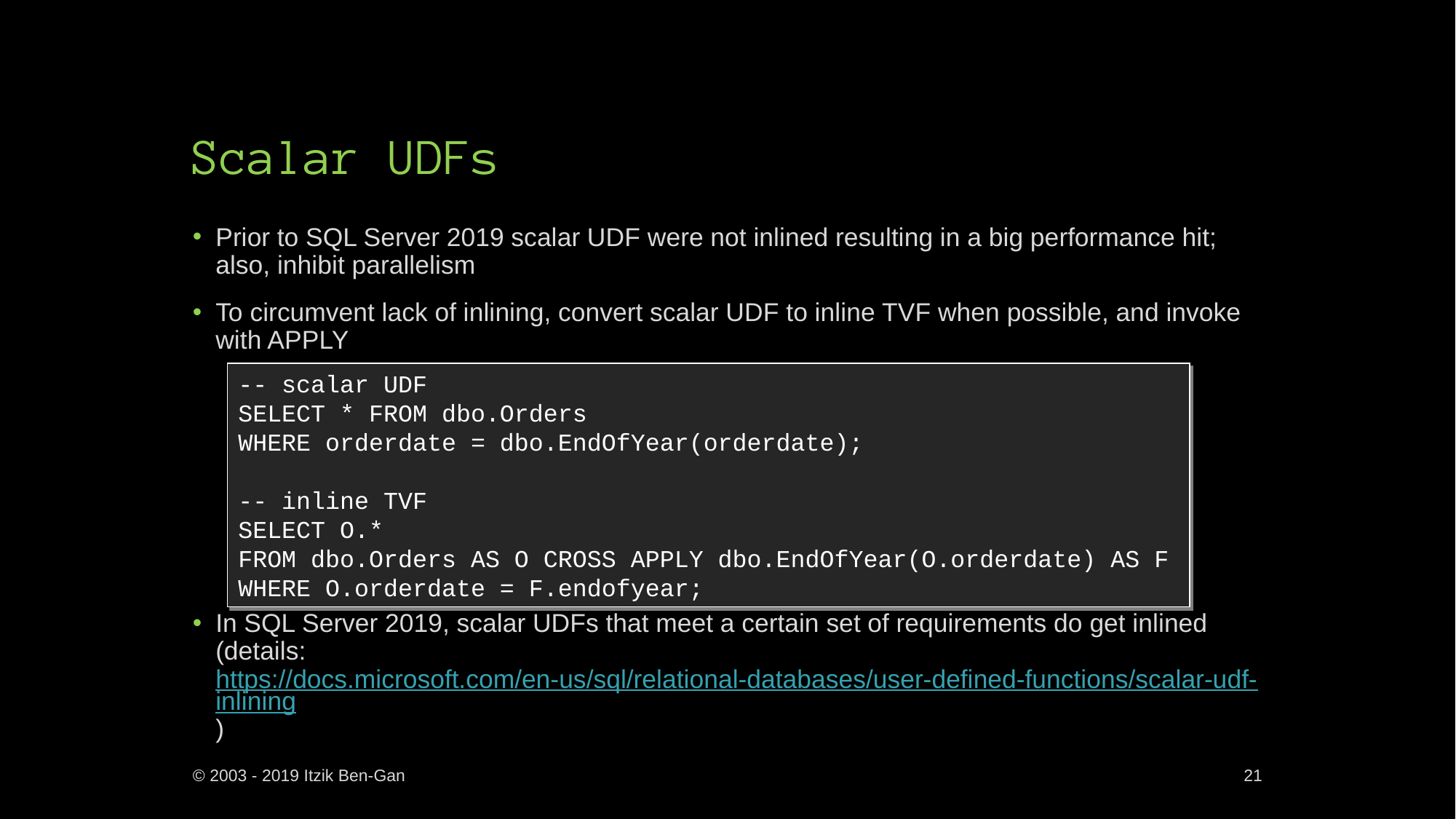

# Scalar UDFs
Prior to SQL Server 2019 scalar UDF were not inlined resulting in a big performance hit; also, inhibit parallelism
To circumvent lack of inlining, convert scalar UDF to inline TVF when possible, and invoke with APPLY

In SQL Server 2019, scalar UDFs that meet a certain set of requirements do get inlined (details: https://docs.microsoft.com/en-us/sql/relational-databases/user-defined-functions/scalar-udf-inlining)

-- scalar UDF
SELECT * FROM dbo.Orders
WHERE orderdate = dbo.EndOfYear(orderdate);

-- inline TVF
SELECT O.*
FROM dbo.Orders AS O CROSS APPLY dbo.EndOfYear(O.orderdate) AS F
WHERE O.orderdate = F.endofyear;
© 2003 - 2019 Itzik Ben-Gan
21